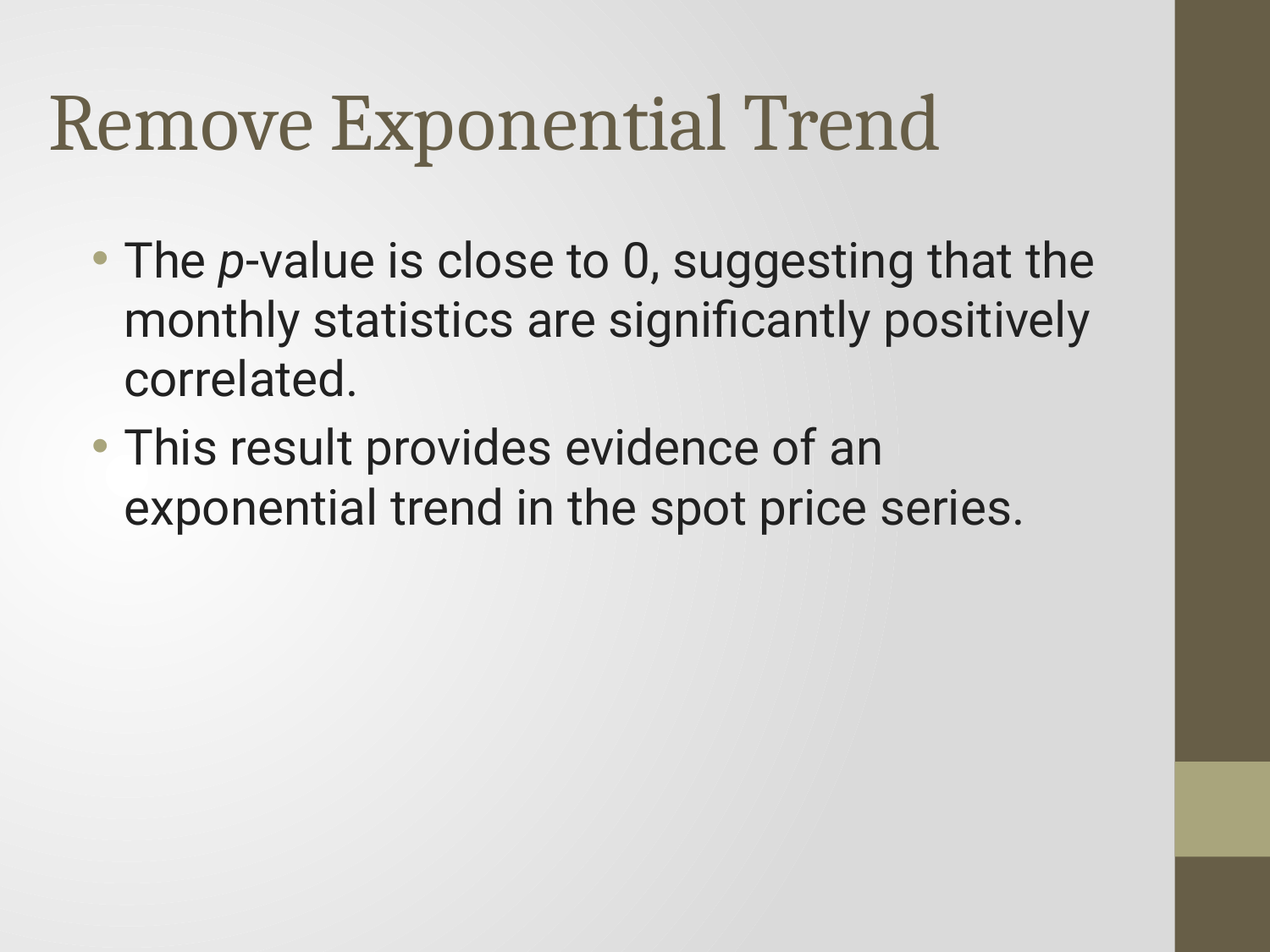

# Remove Exponential Trend
The p-value is close to 0, suggesting that the monthly statistics are significantly positively correlated.
This result provides evidence of an exponential trend in the spot price series.